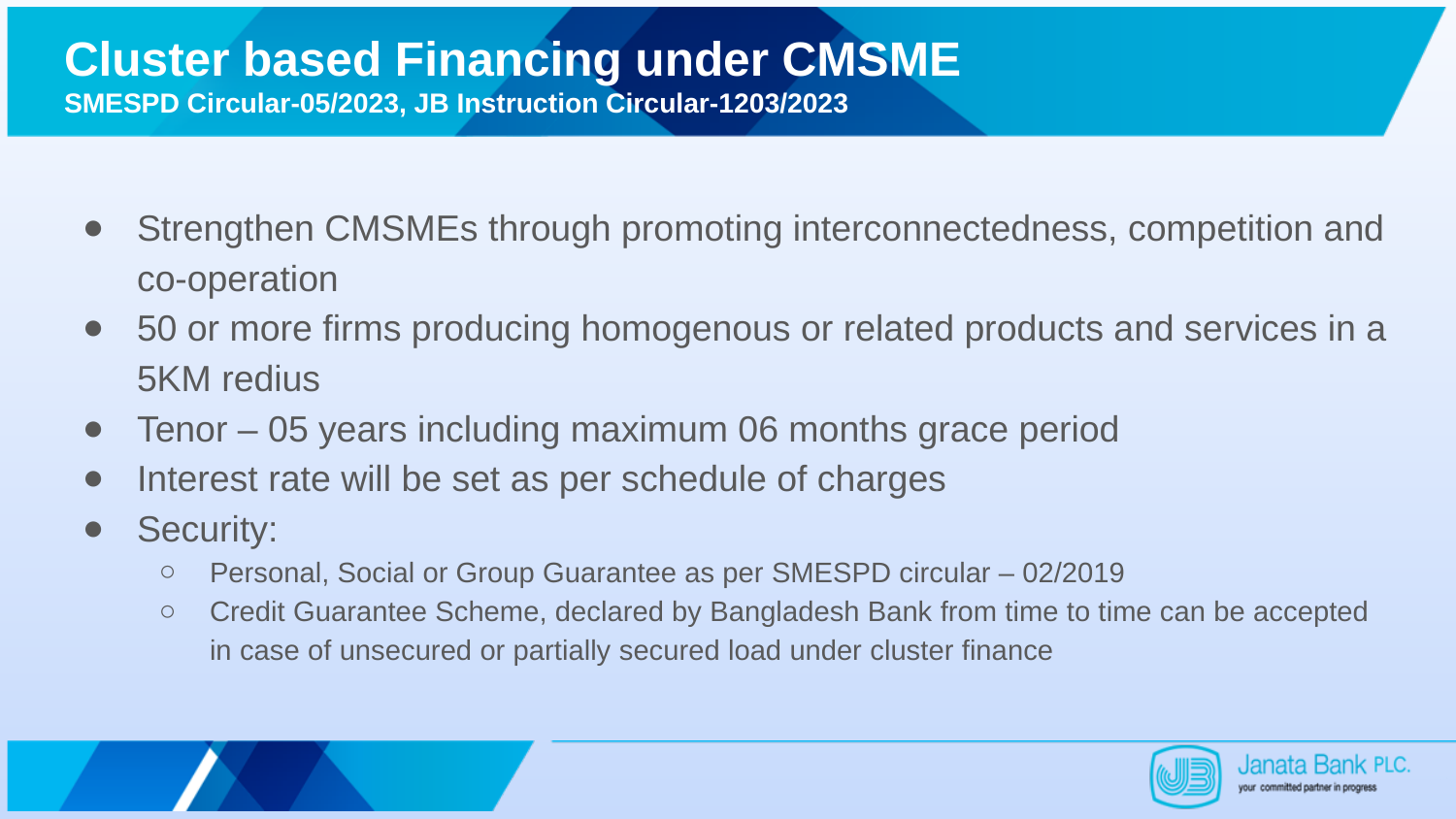

# Cluster based Financing under CMSME SMESPD Circular-05/2023, JB Instruction Circular-1203/2023
Strengthen CMSMEs through promoting interconnectedness, competition and co-operation
50 or more firms producing homogenous or related products and services in a 5KM redius
Tenor – 05 years including maximum 06 months grace period
Interest rate will be set as per schedule of charges
Security:
Personal, Social or Group Guarantee as per SMESPD circular – 02/2019
Credit Guarantee Scheme, declared by Bangladesh Bank from time to time can be accepted in case of unsecured or partially secured load under cluster finance